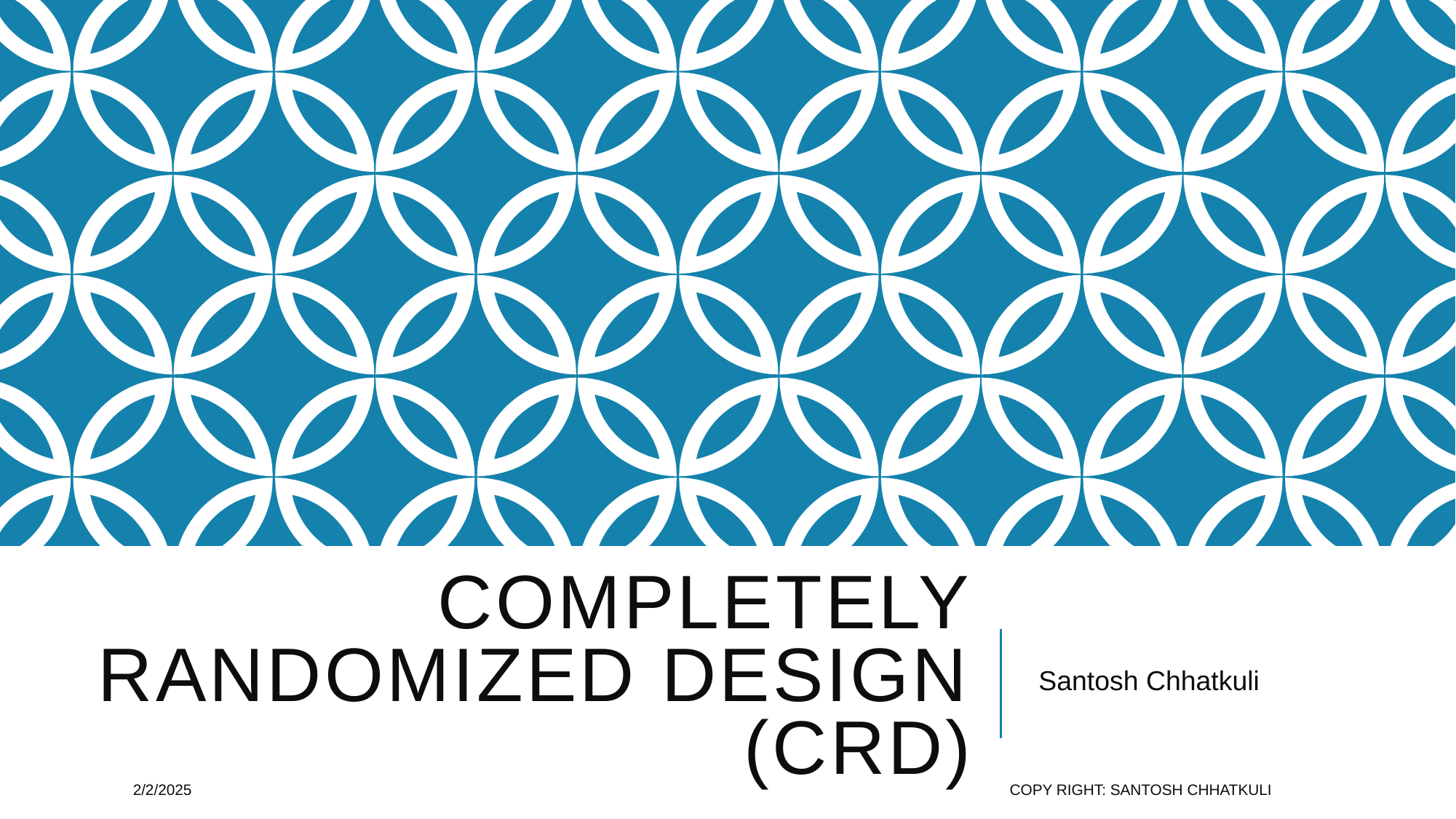

# Completely Randomized Design (CRD)
Santosh Chhatkuli
2/2/2025
Copy Right: Santosh Chhatkuli